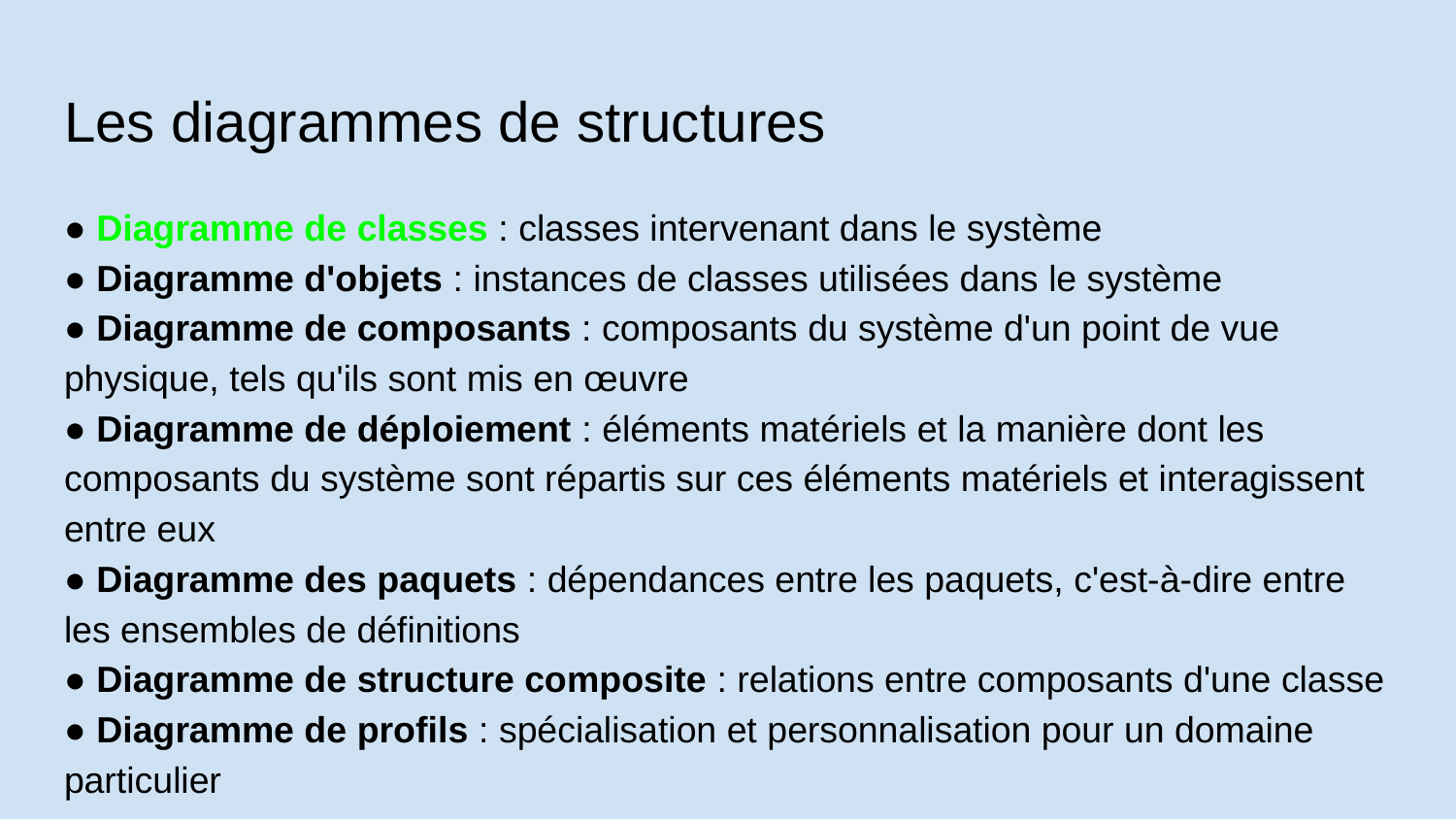

# Les diagrammes de structures
● Diagramme de classes : classes intervenant dans le système
● Diagramme d'objets : instances de classes utilisées dans le système
● Diagramme de composants : composants du système d'un point de vue physique, tels qu'ils sont mis en œuvre
● Diagramme de déploiement : éléments matériels et la manière dont les composants du système sont répartis sur ces éléments matériels et interagissent entre eux
● Diagramme des paquets : dépendances entre les paquets, c'est-à-dire entre les ensembles de définitions
● Diagramme de structure composite : relations entre composants d'une classe
● Diagramme de profils : spécialisation et personnalisation pour un domaine particulier